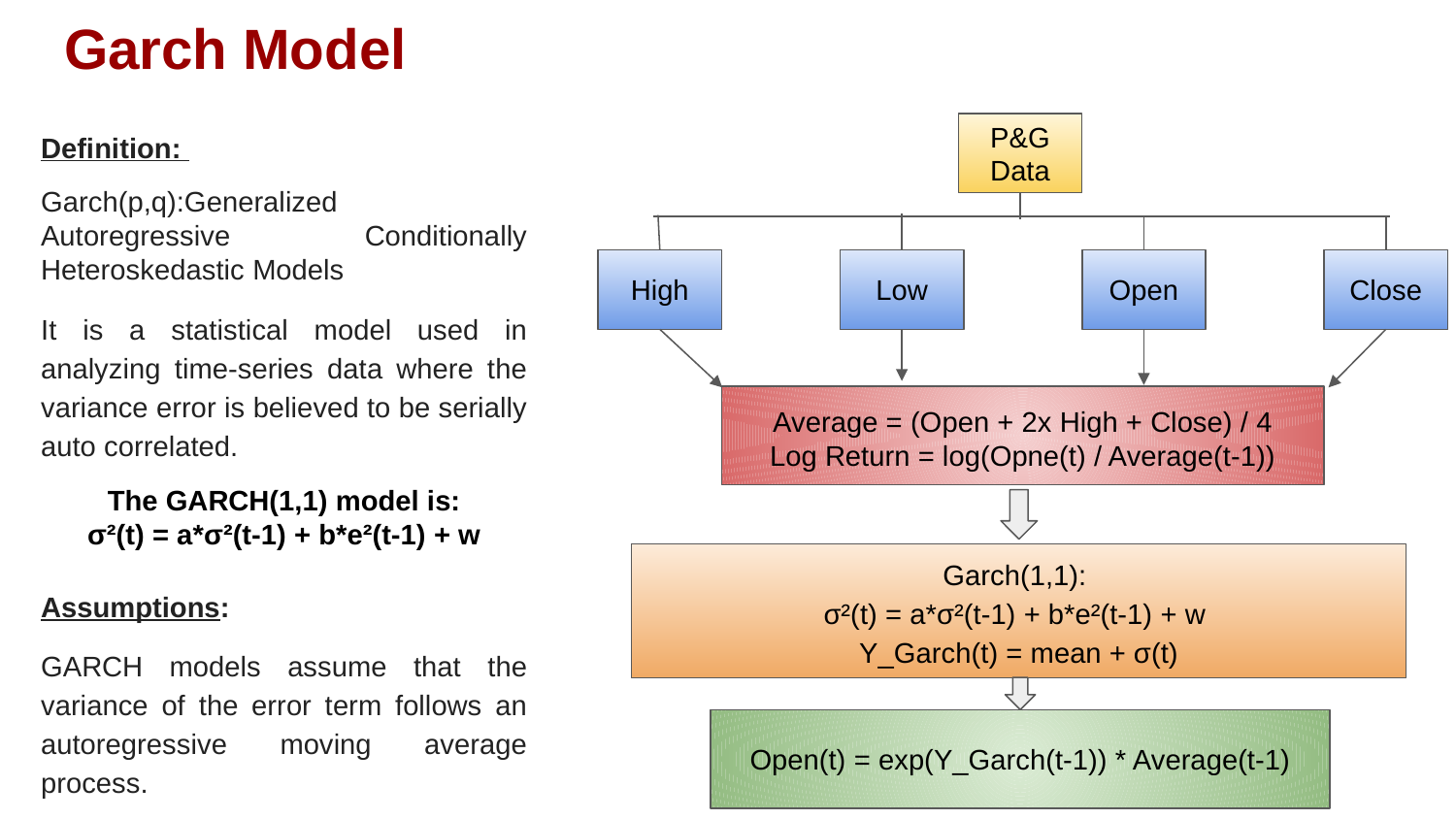

# Garch Model
Definition:
Garch(p,q):Generalized Autoregressive Conditionally Heteroskedastic Models
It is a statistical model used in analyzing time-series data where the variance error is believed to be serially auto correlated.
The GARCH(1,1) model is:
σ²(t) = a*σ²(t-1) + b*e²(t-1) + w

Assumptions:
GARCH models assume that the variance of the error term follows an autoregressive moving average process.

P&G Data
High
Low
Open
Close
Average = (Open + 2x High + Close) / 4
Log Return = log(Opne(t) / Average(t-1))

Garch(1,1):
σ²(t) = a*σ²(t-1) + b*e²(t-1) + w
Y_Garch(t) = mean + σ(t)

Open(t) = exp(Y_Garch(t-1)) * Average(t-1)